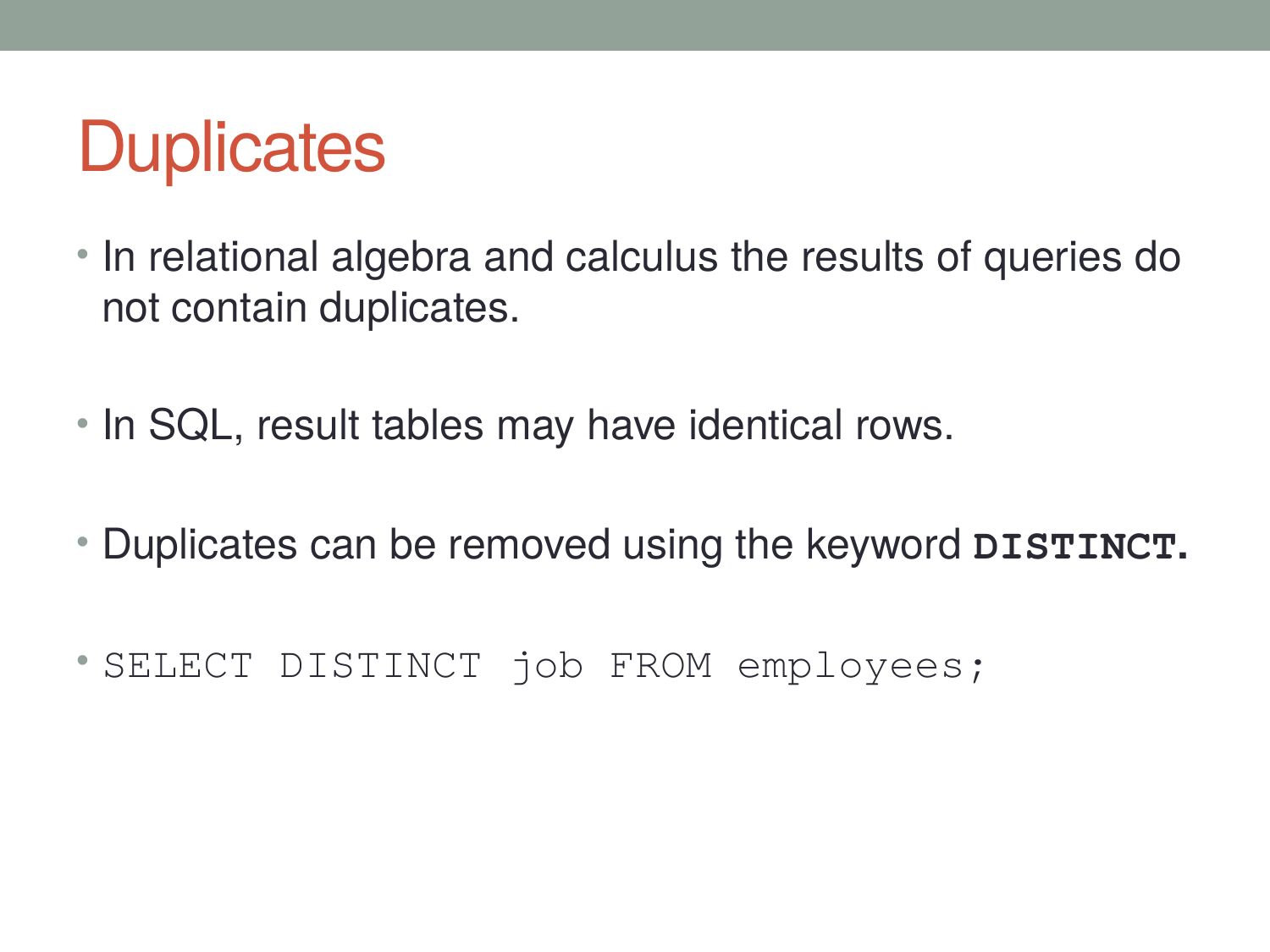

# Duplicates
In relational algebra and calculus the results of queries do not contain duplicates.

In SQL, result tables may have identical rows.

Duplicates can be removed using the keyword DISTINCT.

SELECT DISTINCT job FROM employees;